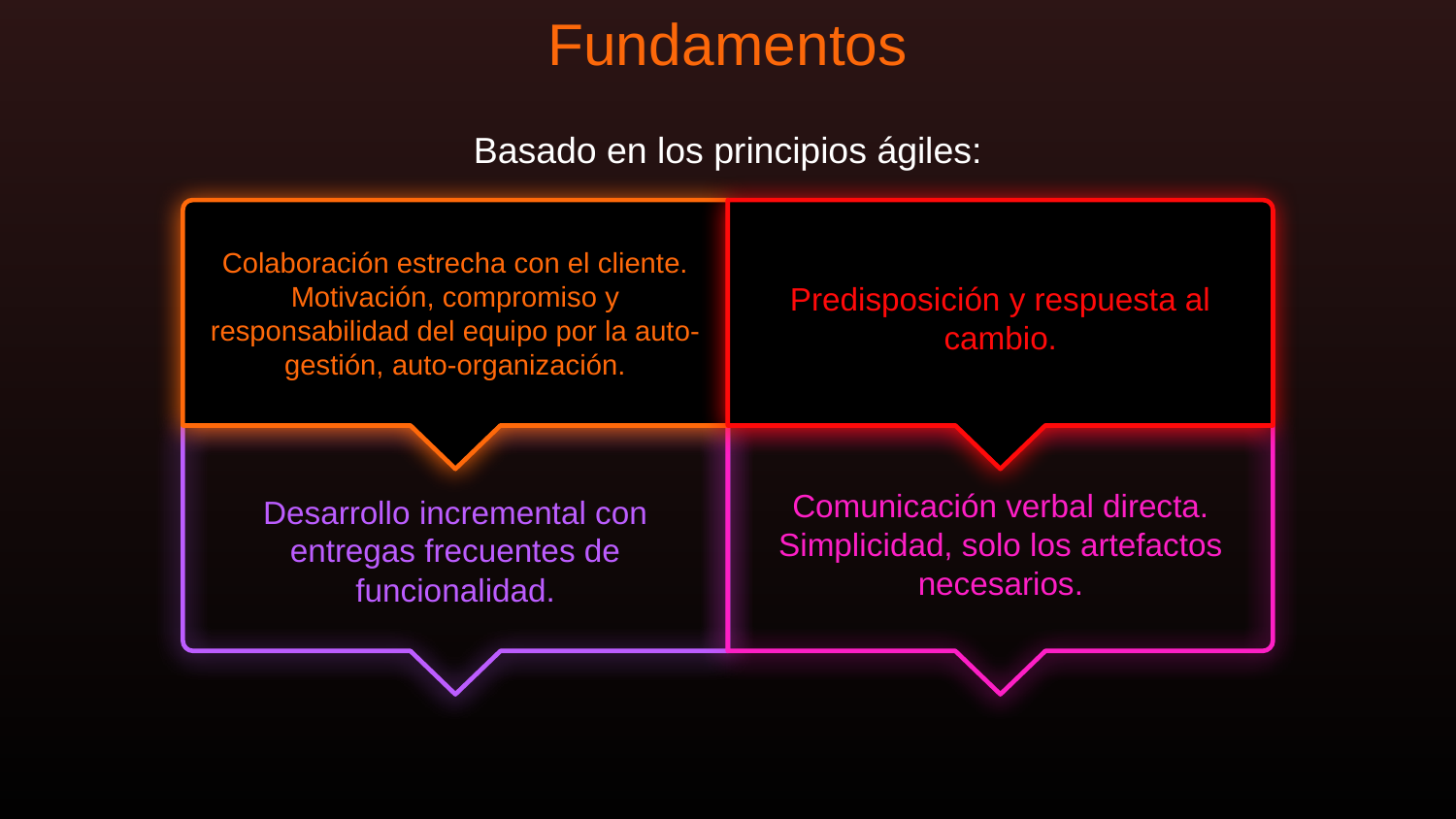

Fundamentos
Basado en los principios ágiles:

Colaboración estrecha con el cliente.
Motivación, compromiso y responsabilidad del equipo por la auto-gestión, auto-organización.
Predisposición y respuesta al cambio.

Comunicación verbal directa.
Simplicidad, solo los artefactos necesarios.
Desarrollo incremental con entregas frecuentes de funcionalidad.